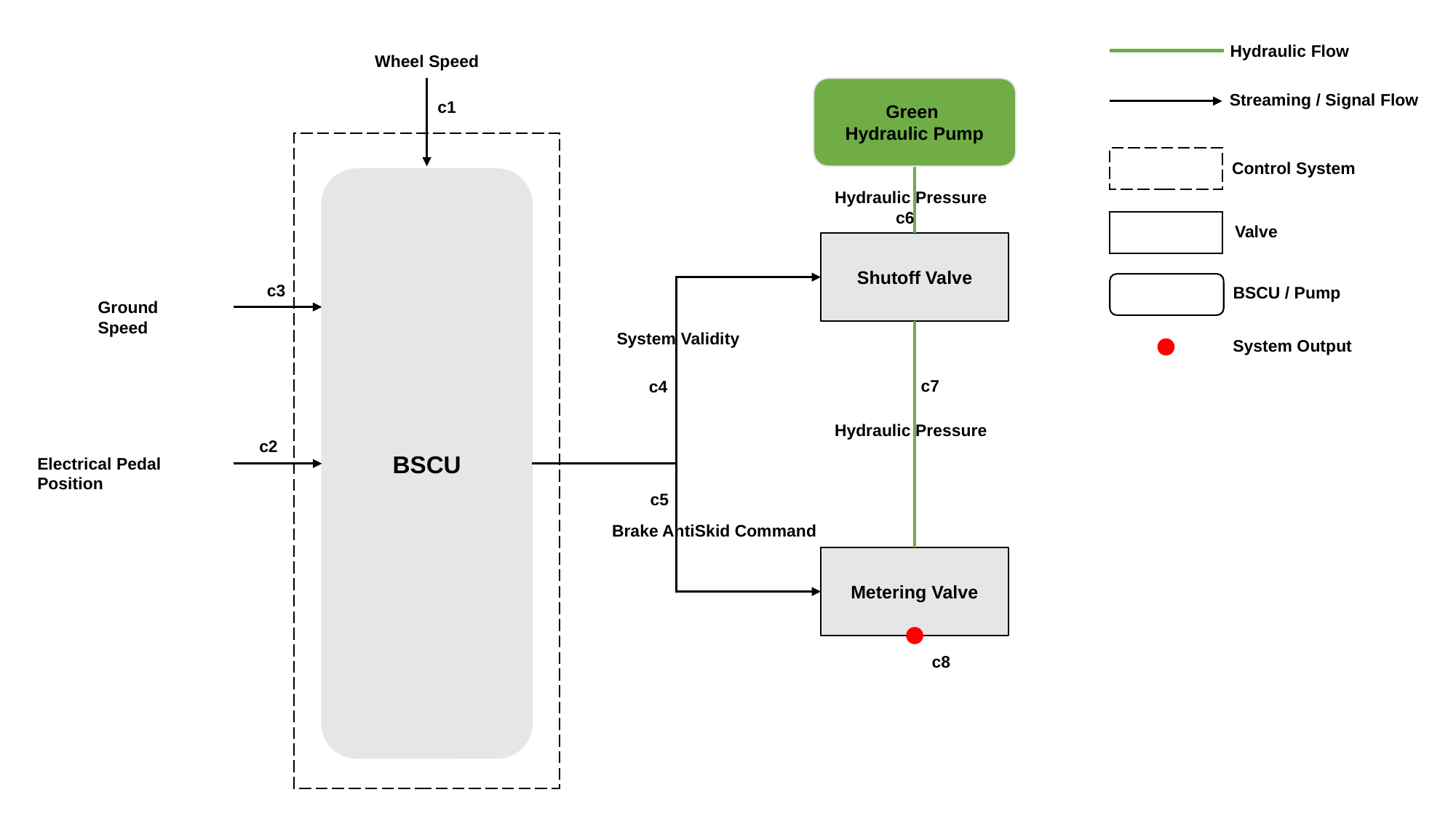

Hydraulic Flow
Wheel Speed
Green
Hydraulic Pump
Streaming / Signal Flow
c1

Control System
BSCU
Hydraulic Pressure
c6

Valve
Shutoff Valve

c3
BSCU / Pump
Ground Speed
System Validity
System Output

c7
c4
Hydraulic Pressure
c2
Electrical Pedal Position
c5
Brake AntiSkid Command
Metering Valve

c8